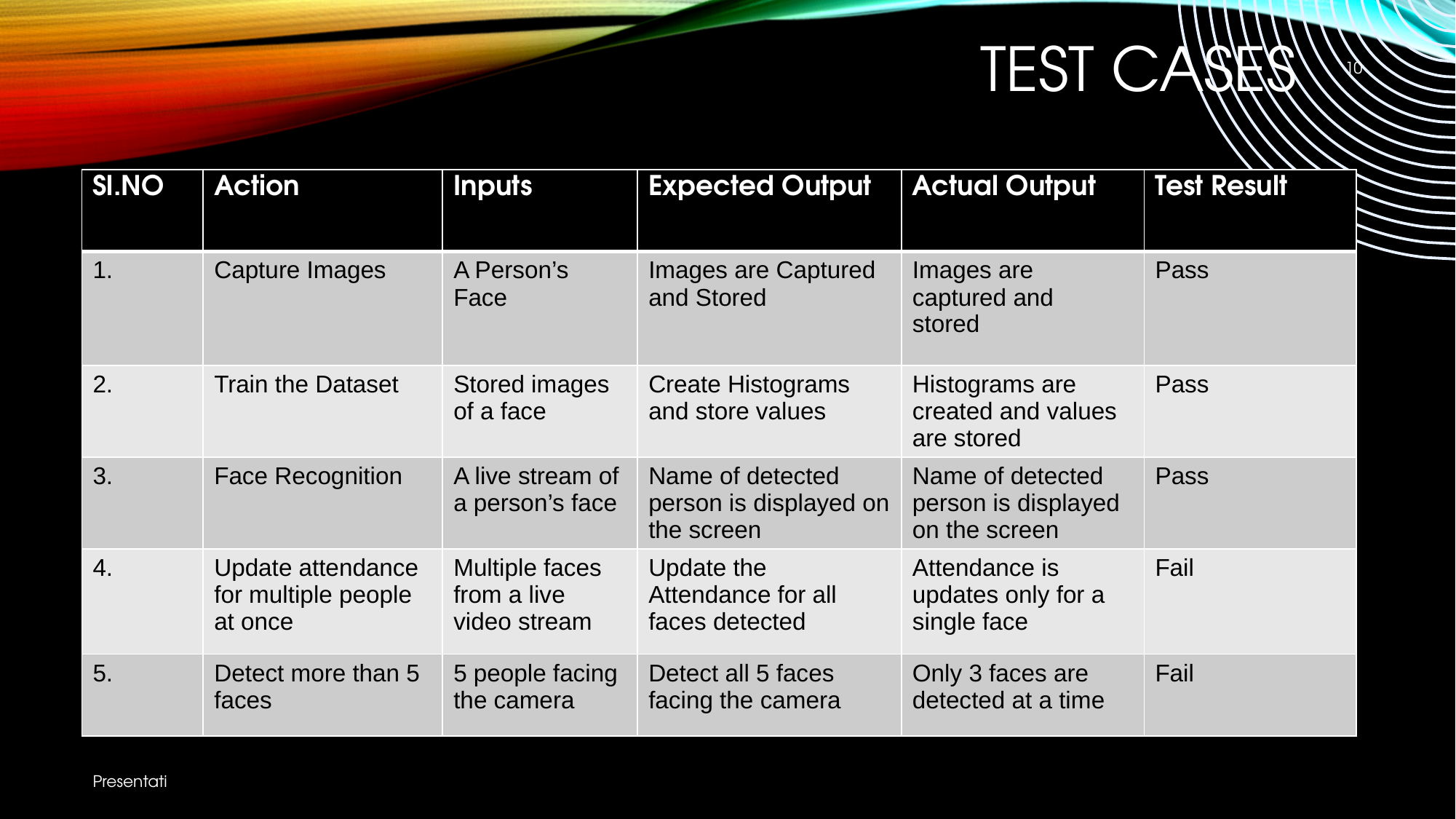

# Test cases
10
| Sl.NO | Action | Inputs | Expected Output | Actual Output | Test Result |
| --- | --- | --- | --- | --- | --- |
| 1. | Capture Images | A Person’s Face | Images are Captured and Stored | Images are captured and stored | Pass |
| 2. | Train the Dataset | Stored images of a face | Create Histograms and store values | Histograms are created and values are stored | Pass |
| 3. | Face Recognition | A live stream of a person’s face | Name of detected person is displayed on the screen | Name of detected person is displayed on the screen | Pass |
| 4. | Update attendance for multiple people at once | Multiple faces from a live video stream | Update the Attendance for all faces detected | Attendance is updates only for a single face | Fail |
| 5. | Detect more than 5 faces | 5 people facing the camera | Detect all 5 faces facing the camera | Only 3 faces are detected at a time | Fail |
Presentati